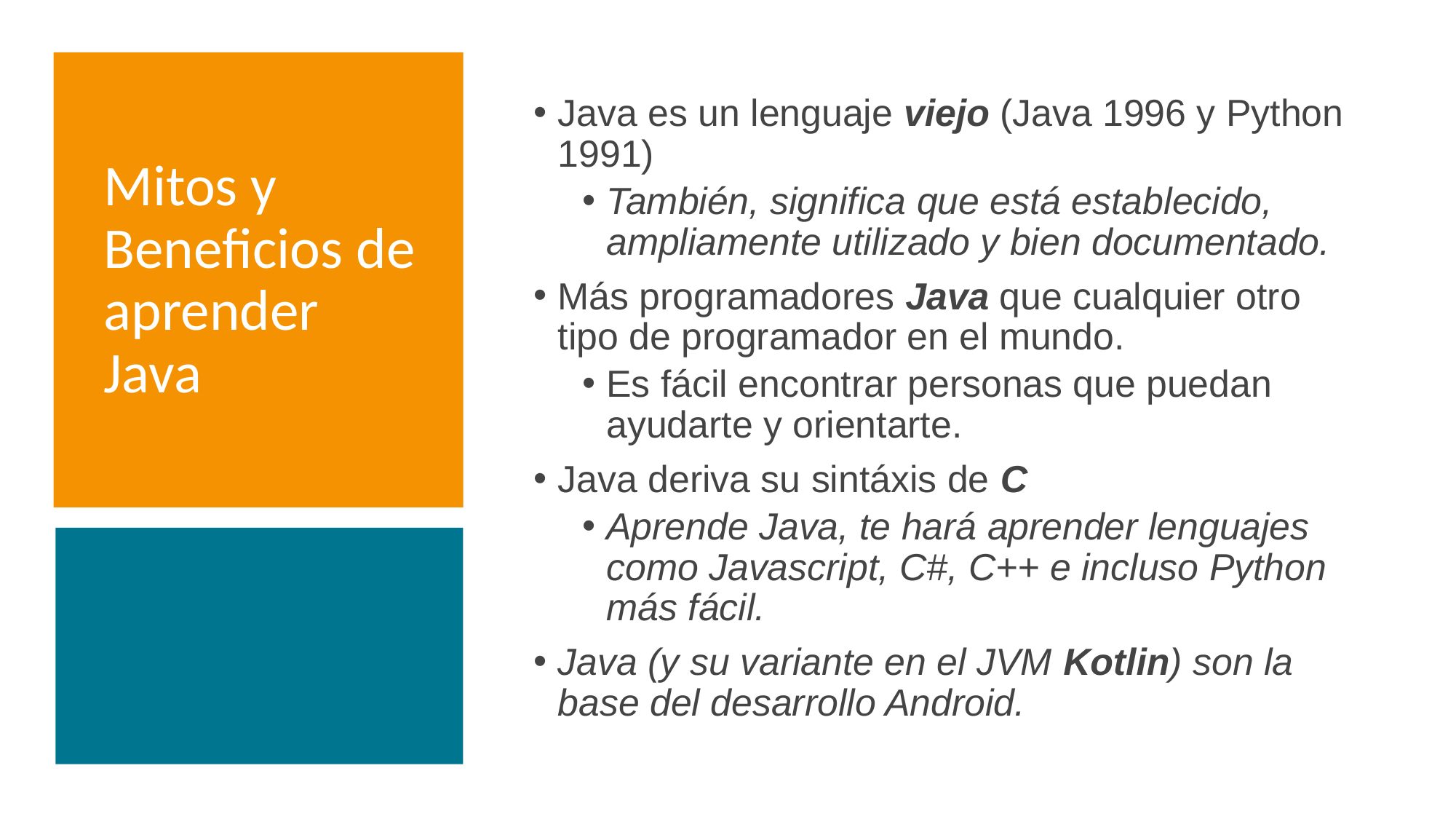

Java es un lenguaje viejo (Java 1996 y Python 1991)
También, significa que está establecido, ampliamente utilizado y bien documentado.
Más programadores Java que cualquier otro tipo de programador en el mundo.
Es fácil encontrar personas que puedan ayudarte y orientarte.
Java deriva su sintáxis de C
Aprende Java, te hará aprender lenguajes como Javascript, C#, C++ e incluso Python más fácil.
Java (y su variante en el JVM Kotlin) son la base del desarrollo Android.
Mitos y Beneficios de aprender Java